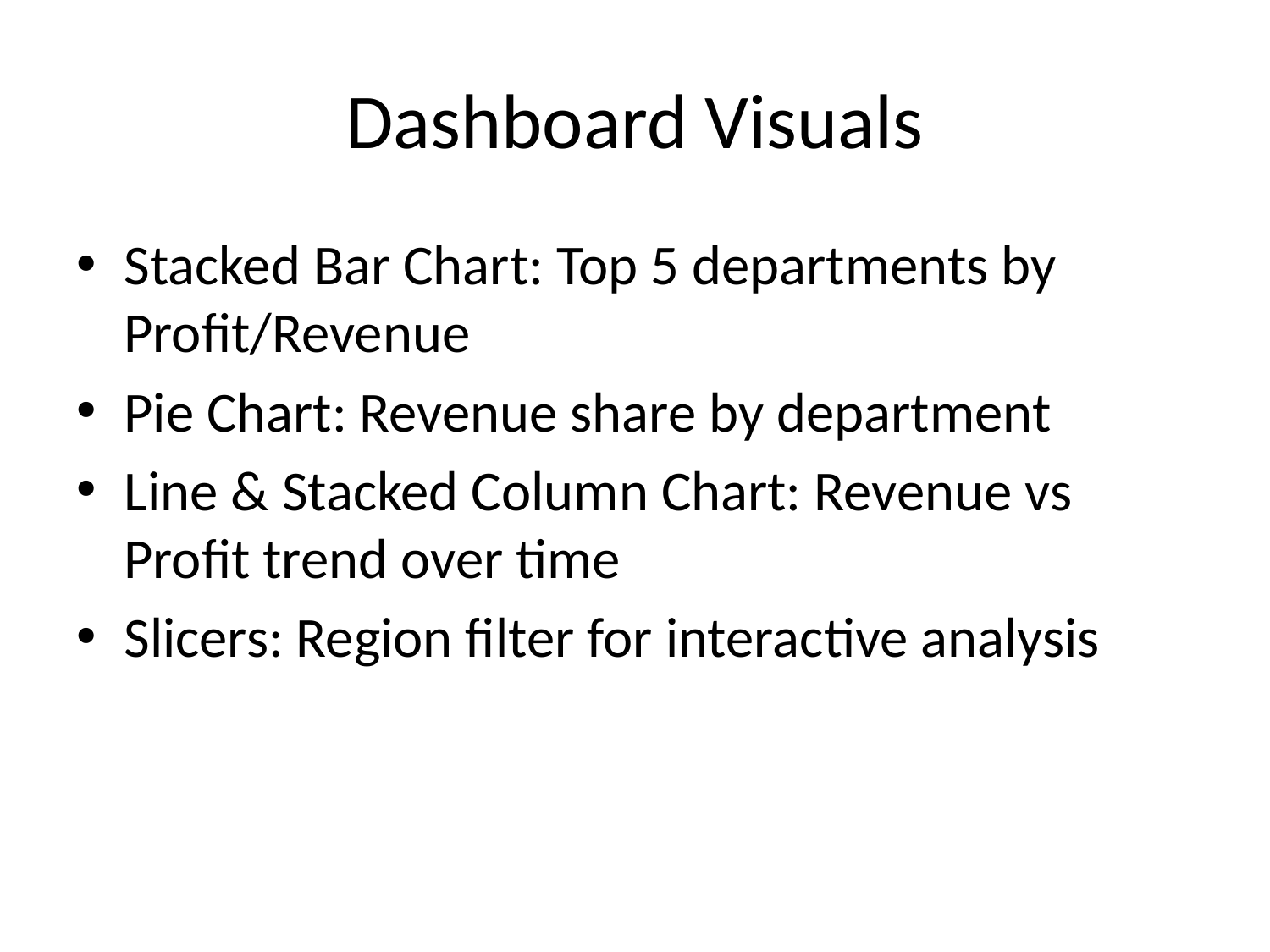

# Dashboard Visuals
Stacked Bar Chart: Top 5 departments by Profit/Revenue
Pie Chart: Revenue share by department
Line & Stacked Column Chart: Revenue vs Profit trend over time
Slicers: Region filter for interactive analysis